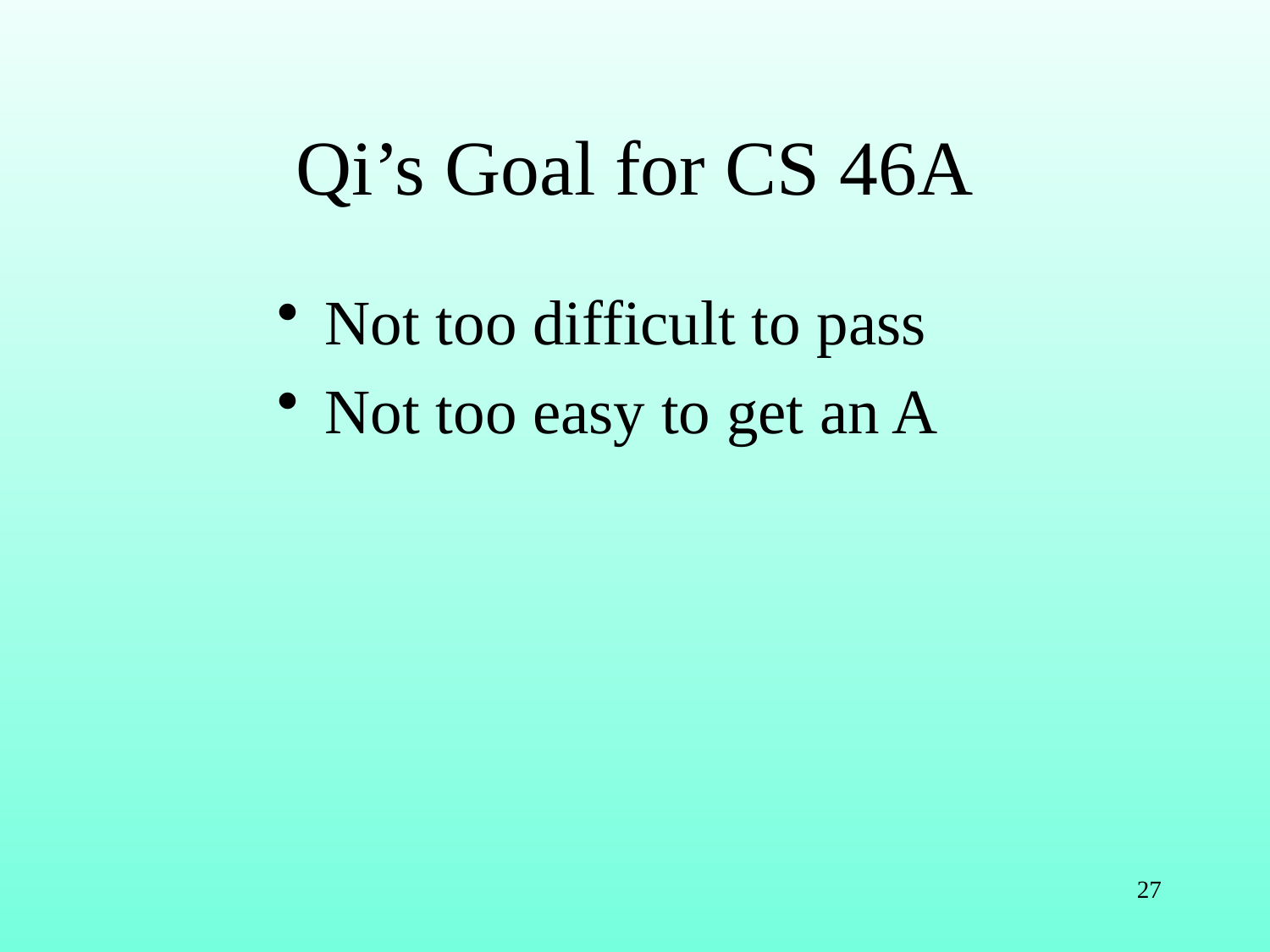

# Qi’s Goal for CS 46A
Not too difficult to pass
Not too easy to get an A
27